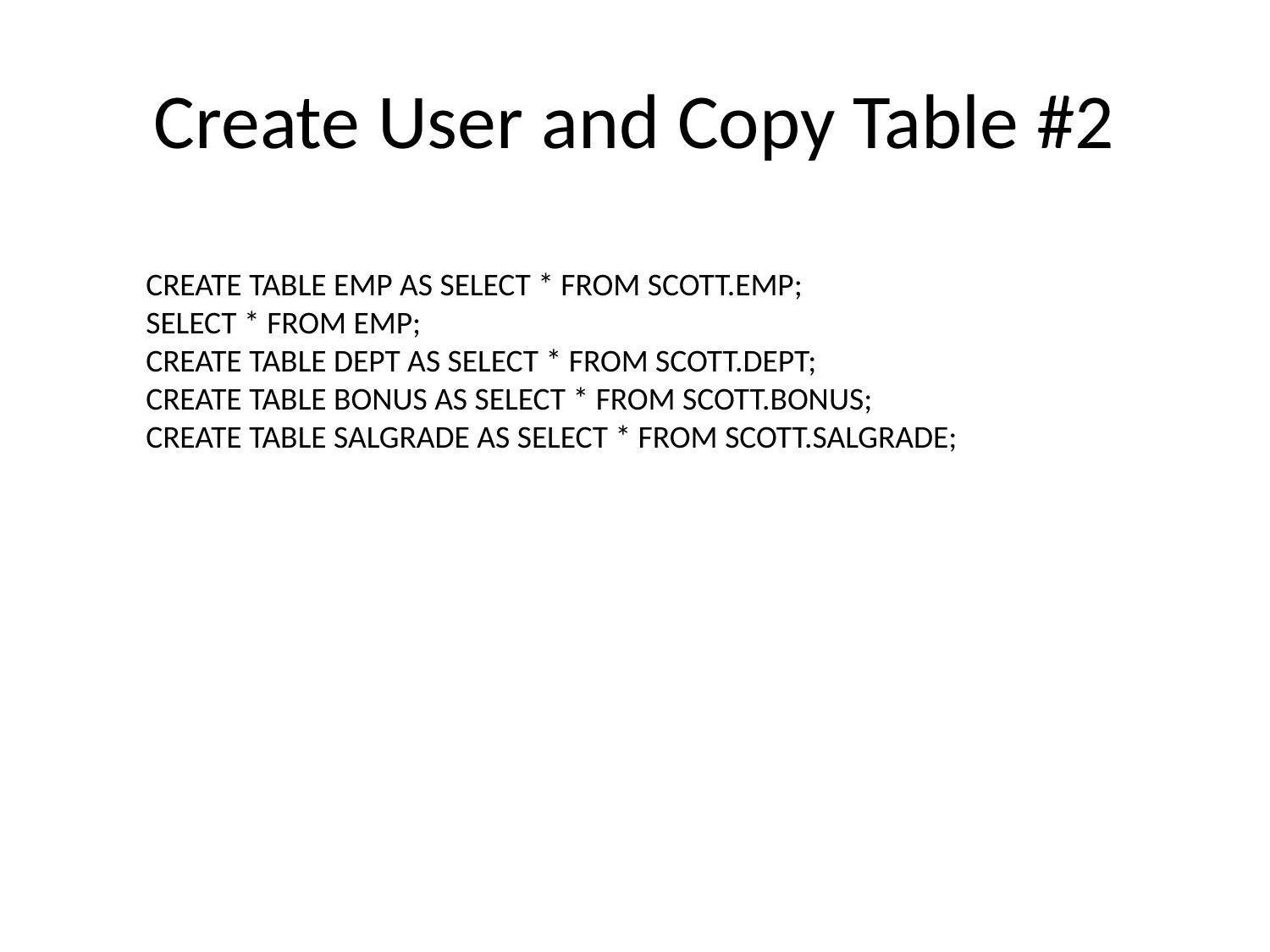

# Create User and Copy Table #2
CREATE TABLE EMP AS SELECT * FROM SCOTT.EMP;
SELECT * FROM EMP;
CREATE TABLE DEPT AS SELECT * FROM SCOTT.DEPT;
CREATE TABLE BONUS AS SELECT * FROM SCOTT.BONUS;
CREATE TABLE SALGRADE AS SELECT * FROM SCOTT.SALGRADE;